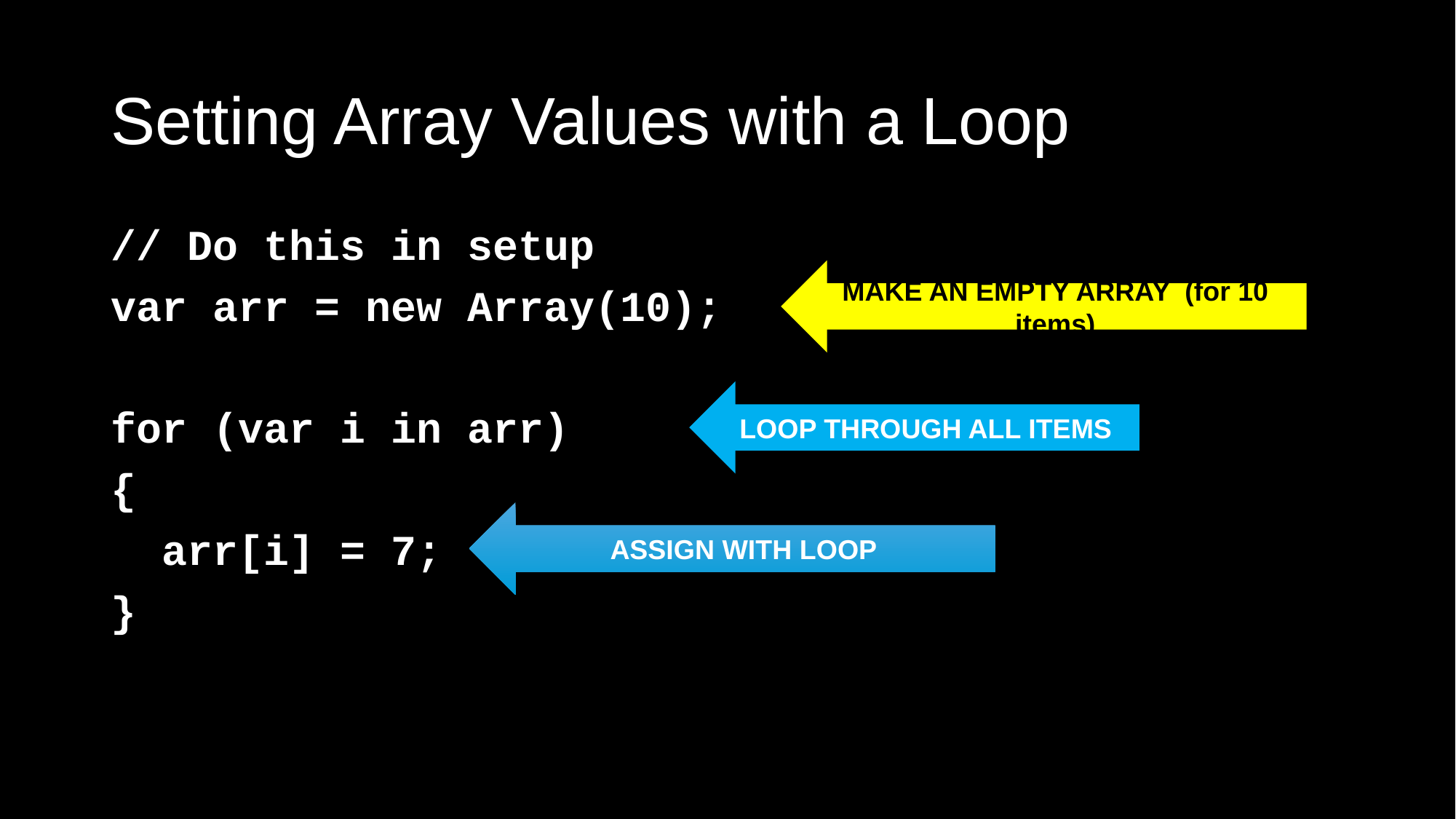

# Setting Array Values with a Loop
// Do this in setup
var arr = new Array(10);

for (var i in arr)
{
  arr[i] = 7;
}
MAKE AN EMPTY ARRAY  (for 10 items)
LOOP THROUGH ALL ITEMS
ASSIGN WITH LOOP